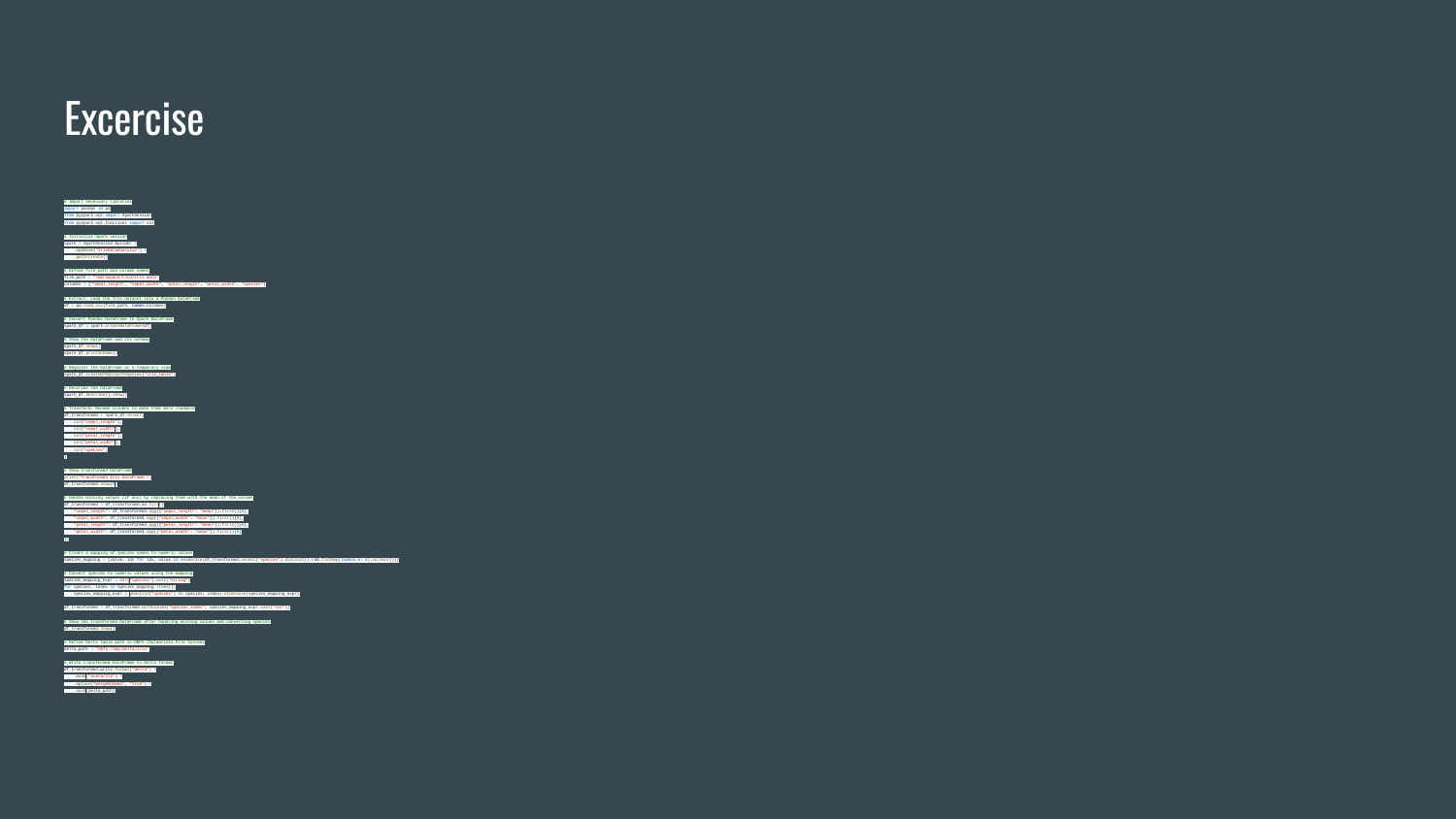

# Excercise
# Import necessary libraries
import pandas as pd
from pyspark.sql import SparkSession
from pyspark.sql.functions import col

# Initialize Spark session
spark = SparkSession.builder \
    .appName("IrisDataAnalysis") \
    .getOrCreate()

# Define file path and column names
file_path = "/Workspace/tstd/iris.data"
columns = ["sepal_length", "sepal_width", "petal_length", "petal_width", "species"]

# Extract: Load the Iris dataset into a Pandas DataFrame
df = pd.read_csv(file_path, names=columns)

# Convert Pandas DataFrame to Spark DataFrame
spark_df = spark.createDataFrame(df)

# Show the DataFrame and its schema
spark_df.show()
spark_df.printSchema()

# Register the DataFrame as a temporary view
spark_df.createOrReplaceTempView("iris_table")

# Describe the DataFrame
spark_df.describe().show()

# Transform: Rename columns to make them more readable
df_transformed = spark_df.select(
    col("sepal_length"),
    col("sepal_width"),
    col("petal_length"),
    col("petal_width"),
    col("species")
)

# Show transformed DataFrame
print("Transformed Iris DataFrame:")
df_transformed.show(5)

# Handle missing values (if any) by replacing them with the mean of the column
df_transformed = df_transformed.na.fill({
    "sepal_length": df_transformed.agg({"sepal_length": "mean"}).first()[0],
    "sepal_width": df_transformed.agg({"sepal_width": "mean"}).first()[0],
    "petal_length": df_transformed.agg({"petal_length": "mean"}).first()[0],
    "petal_width": df_transformed.agg({"petal_width": "mean"}).first()[0]
})

# Create a mapping of species names to numeric values
species_mapping = {value: idx for idx, value in enumerate(df_transformed.select("species").distinct().rdd.flatMap(lambda x: x).collect())}

# Convert species to numeric values using the mapping
species_mapping_expr = col("species").cast("string")
for species, index in species_mapping.items():
    species_mapping_expr = when(col("species") == species, index).otherwise(species_mapping_expr)

df_transformed = df_transformed.withColumn("species_index", species_mapping_expr.cast("int"))

# Show the transformed DataFrame after handling missing values and converting species
df_transformed.show()

# Define Delta table path in DBFS (Databricks File System)
delta_path = "dbfs:/tmp/delta/iris"

# Write transformed DataFrame to Delta format
df_transformed.write.format("delta") \
    .mode("overwrite") \
    .option("mergeSchema", "true") \
    .save(delta_path)